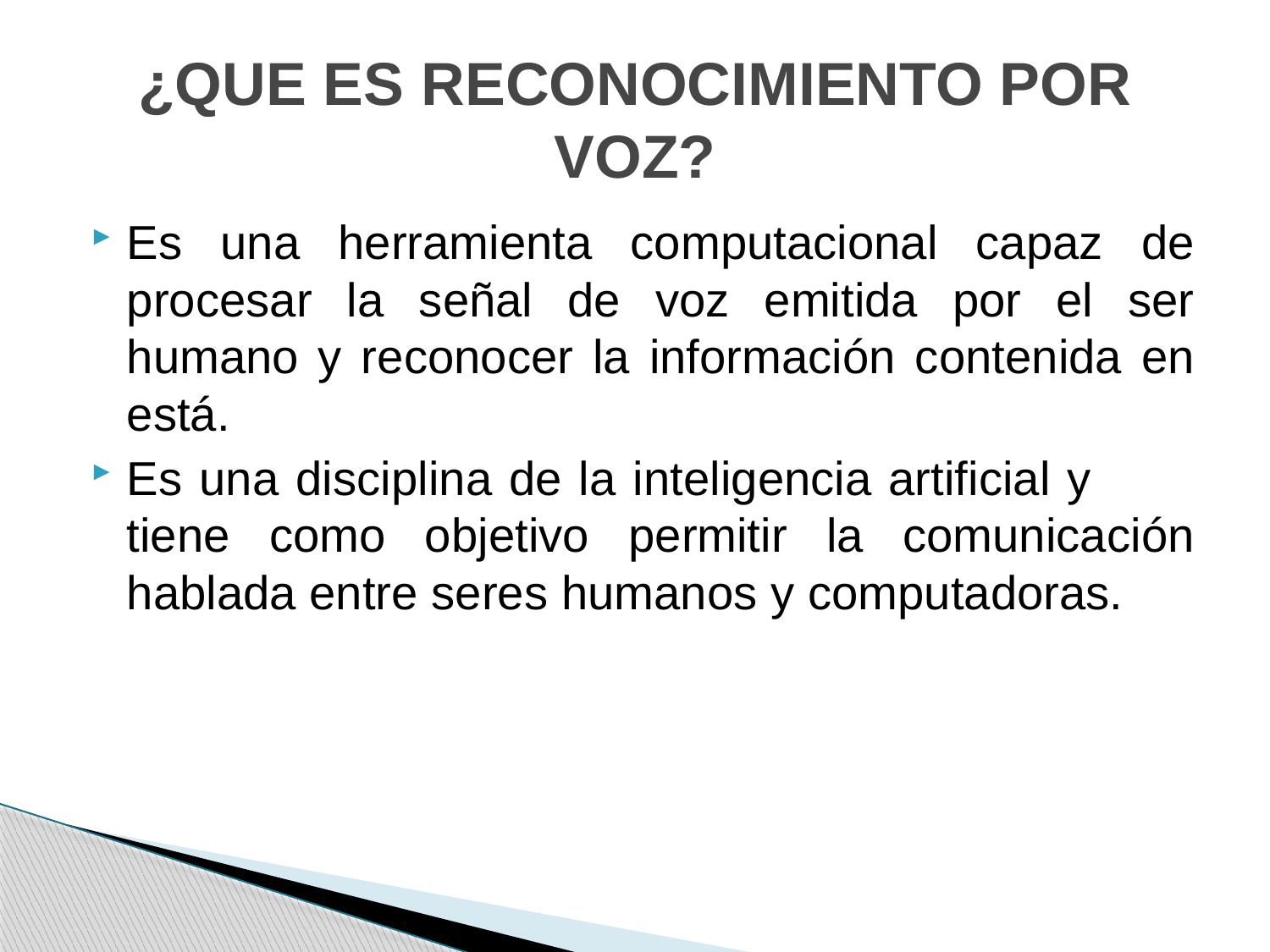

# ¿QUE ES RECONOCIMIENTO POR VOZ?
Es una herramienta computacional capaz de procesar la señal de voz emitida por el ser humano y reconocer la información contenida en está.
Es una disciplina de la inteligencia artificial y       tiene como objetivo permitir la comunicación hablada entre seres humanos y computadoras.